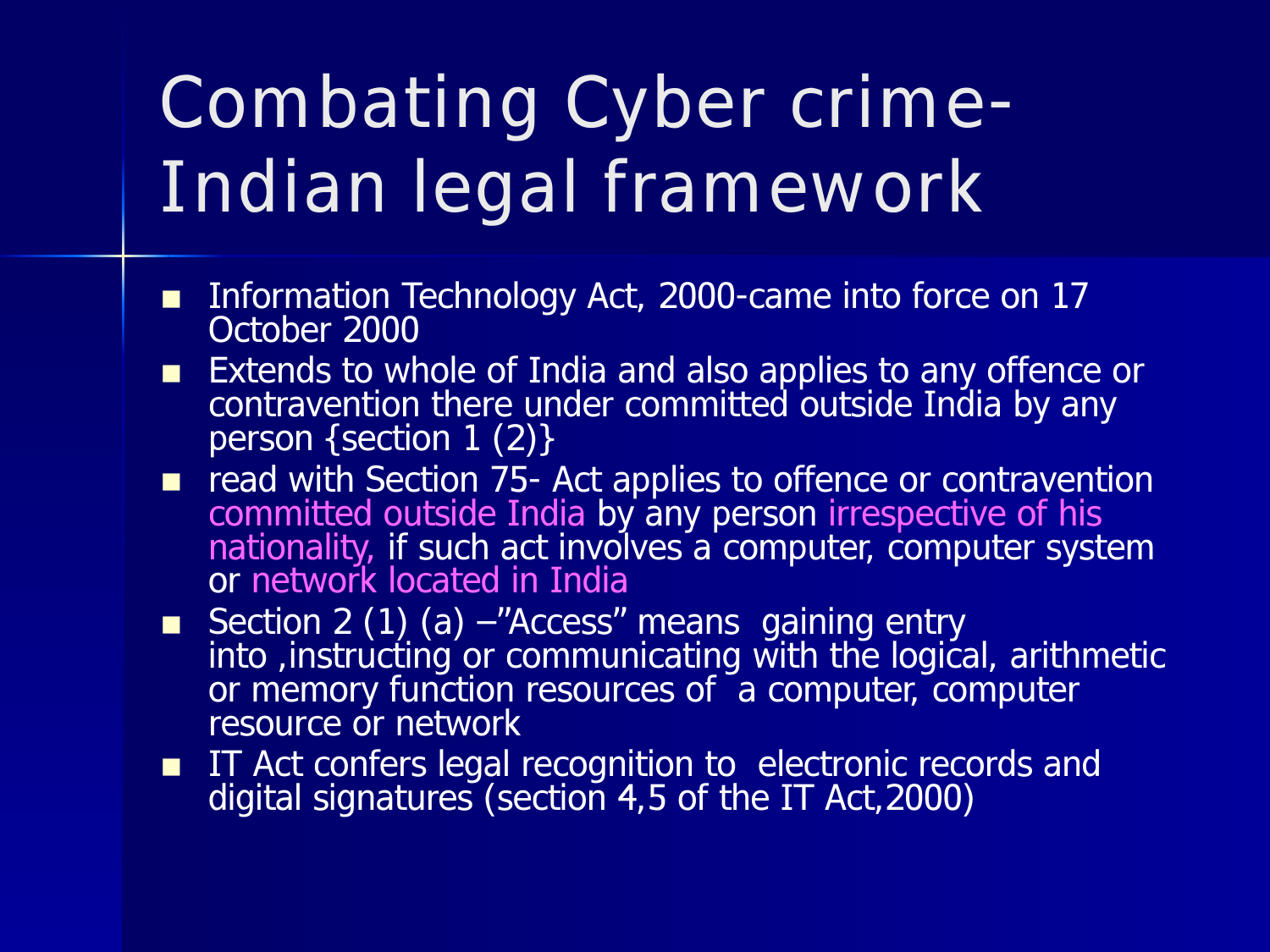

# Combating Cyber crime-Indian legal framework
Information Technology Act, 2000-came into force on 17 October 2000
Extends to whole of India and also applies to any offence or contravention there under committed outside India by any person {section 1 (2)}
read with Section 75- Act applies to offence or contravention committed outside India by any person irrespective of his nationality, if such act involves a computer, computer system or network located in India
Section 2 (1) (a) –”Access” means  gaining entry into ,instructing or communicating with the logical, arithmetic or memory function resources of  a computer, computer resource or network
IT Act confers legal recognition to  electronic records and digital signatures (section 4,5 of the IT Act,2000)